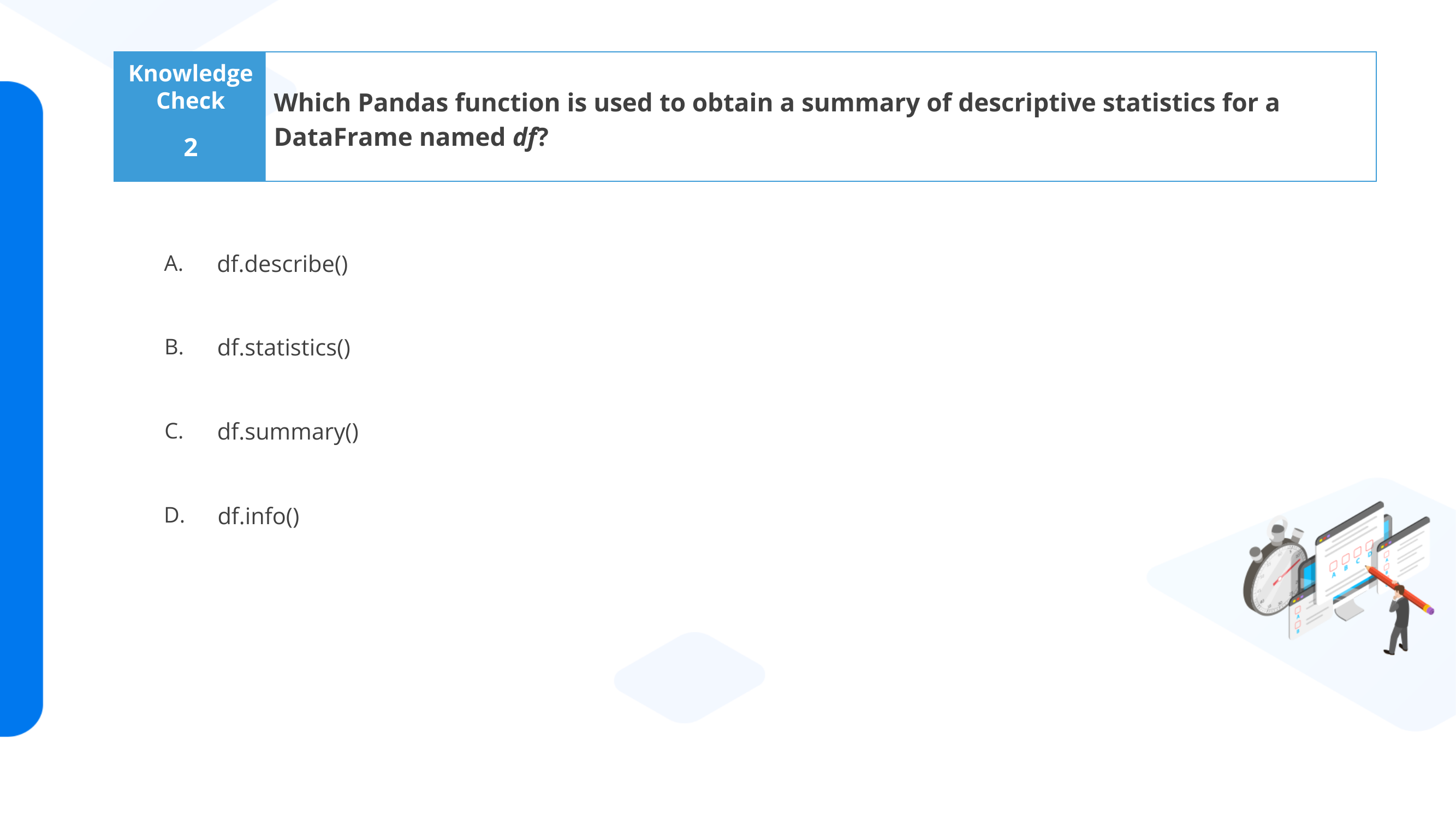

Which Pandas function is used to obtain a summary of descriptive statistics for a DataFrame named df?
2
df.describe()
df.statistics()
df.summary()
df.info()